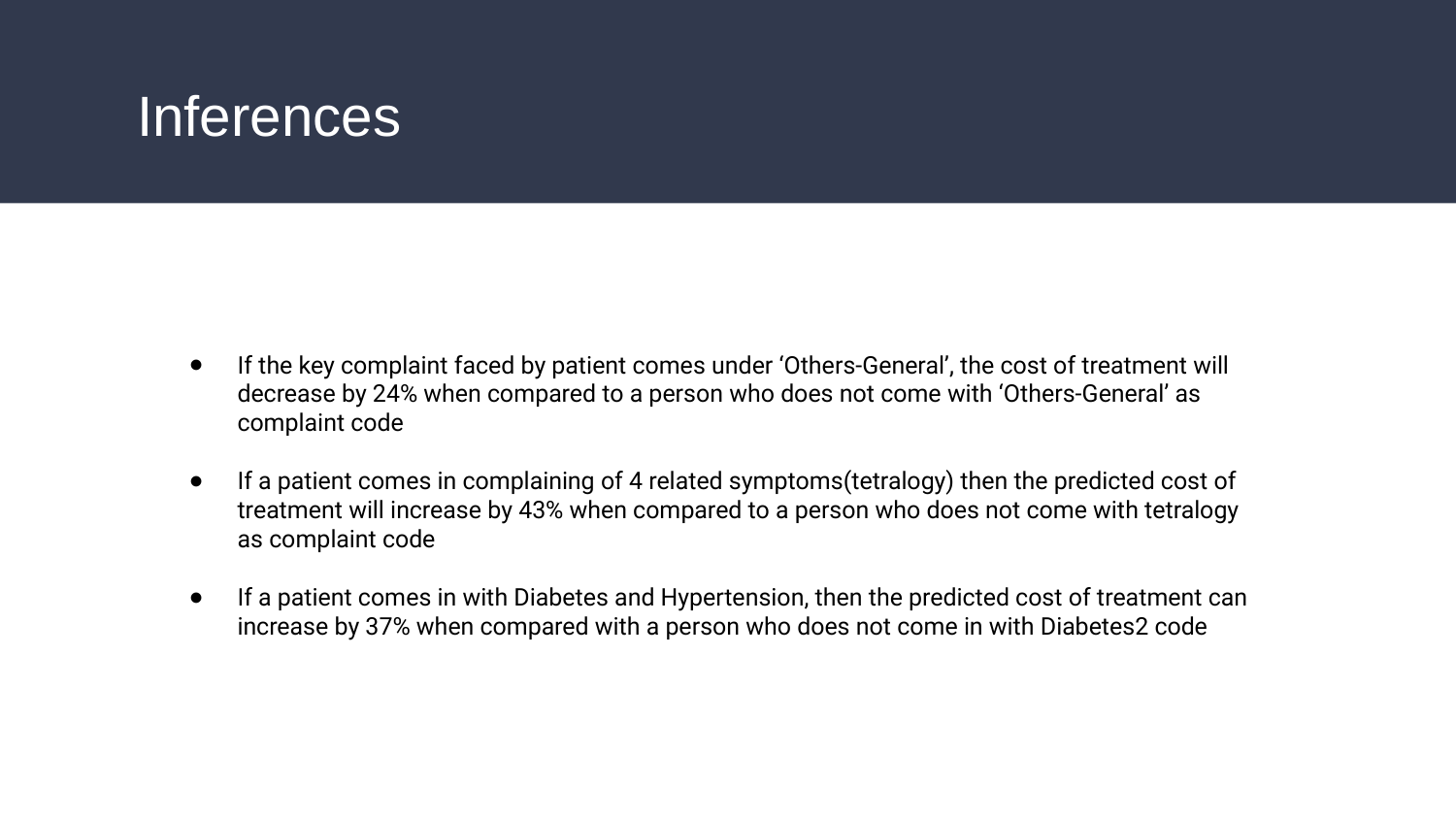

# Inferences

If the key complaint faced by patient comes under ‘Others-General’, the cost of treatment will decrease by 24% when compared to a person who does not come with ‘Others-General’ as complaint code

If a patient comes in complaining of 4 related symptoms(tetralogy) then the predicted cost of treatment will increase by 43% when compared to a person who does not come with tetralogy as complaint code

If a patient comes in with Diabetes and Hypertension, then the predicted cost of treatment can increase by 37% when compared with a person who does not come in with Diabetes2 code